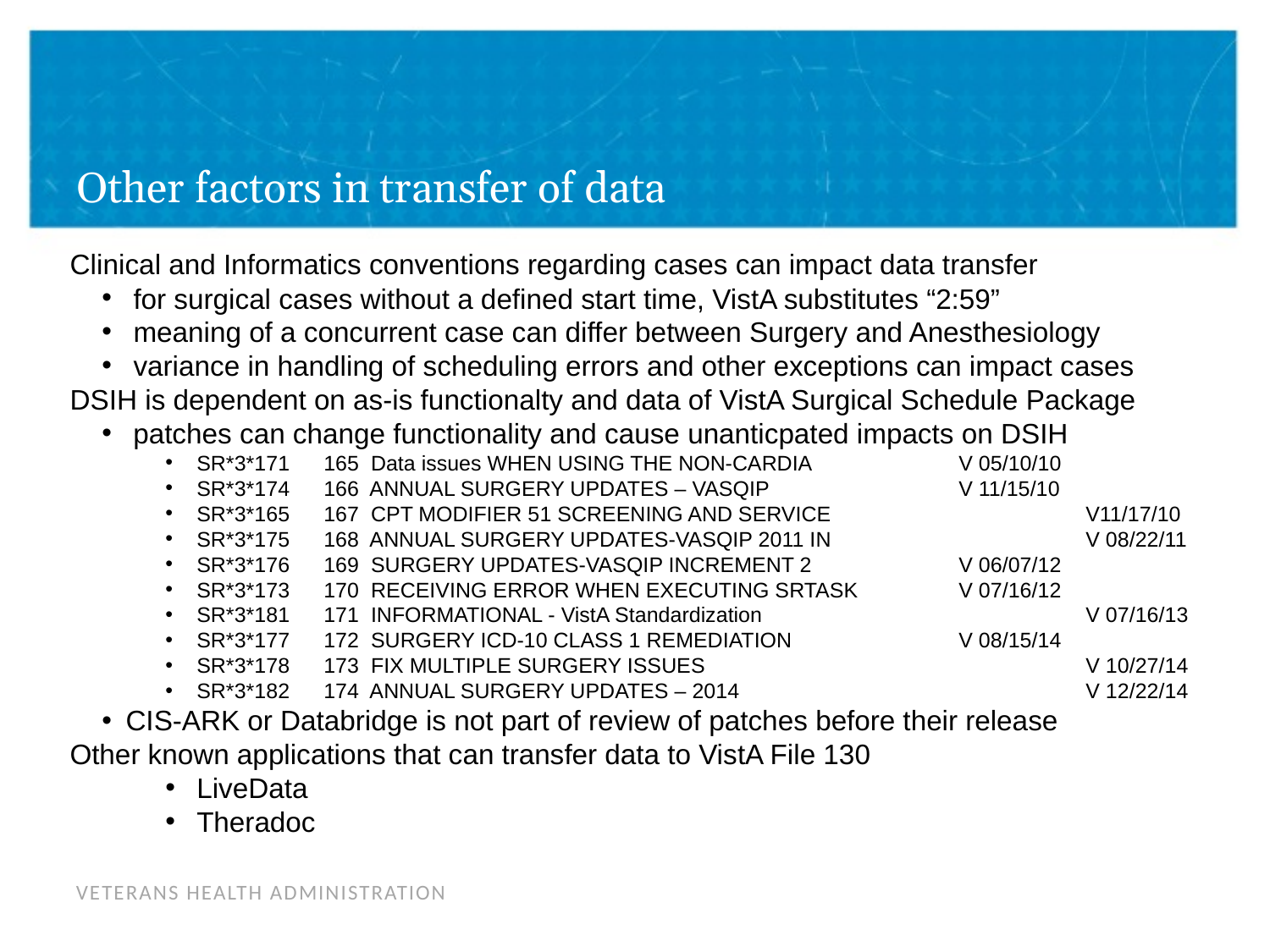

# Other factors in transfer of data
Clinical and Informatics conventions regarding cases can impact data transfer
for surgical cases without a defined start time, VistA substitutes “2:59”
meaning of a concurrent case can differ between Surgery and Anesthesiology
variance in handling of scheduling errors and other exceptions can impact cases
DSIH is dependent on as-is functionalty and data of VistA Surgical Schedule Package
patches can change functionality and cause unanticpated impacts on DSIH
SR*3*171	165  Data issues WHEN USING THE NON-CARDIA		V 05/10/10
SR*3*174	166  ANNUAL SURGERY UPDATES – VASQIP		V 11/15/10
SR*3*165	167  CPT MODIFIER 51 SCREENING AND SERVICE		V11/17/10
SR*3*175	168  ANNUAL SURGERY UPDATES-VASQIP 2011 IN		V 08/22/11
SR*3*176	169  SURGERY UPDATES-VASQIP INCREMENT 2		V 06/07/12
SR*3*173	170  RECEIVING ERROR WHEN EXECUTING SRTASK	V 07/16/12
SR*3*181	171  INFORMATIONAL - VistA Standardization			V 07/16/13
SR*3*177	172  SURGERY ICD-10 CLASS 1 REMEDIATION		V 08/15/14
SR*3*178	173  FIX MULTIPLE SURGERY ISSUES			V 10/27/14
SR*3*182	174  ANNUAL SURGERY UPDATES – 2014			V 12/22/14
CIS-ARK or Databridge is not part of review of patches before their release
Other known applications that can transfer data to VistA File 130
LiveData
Theradoc